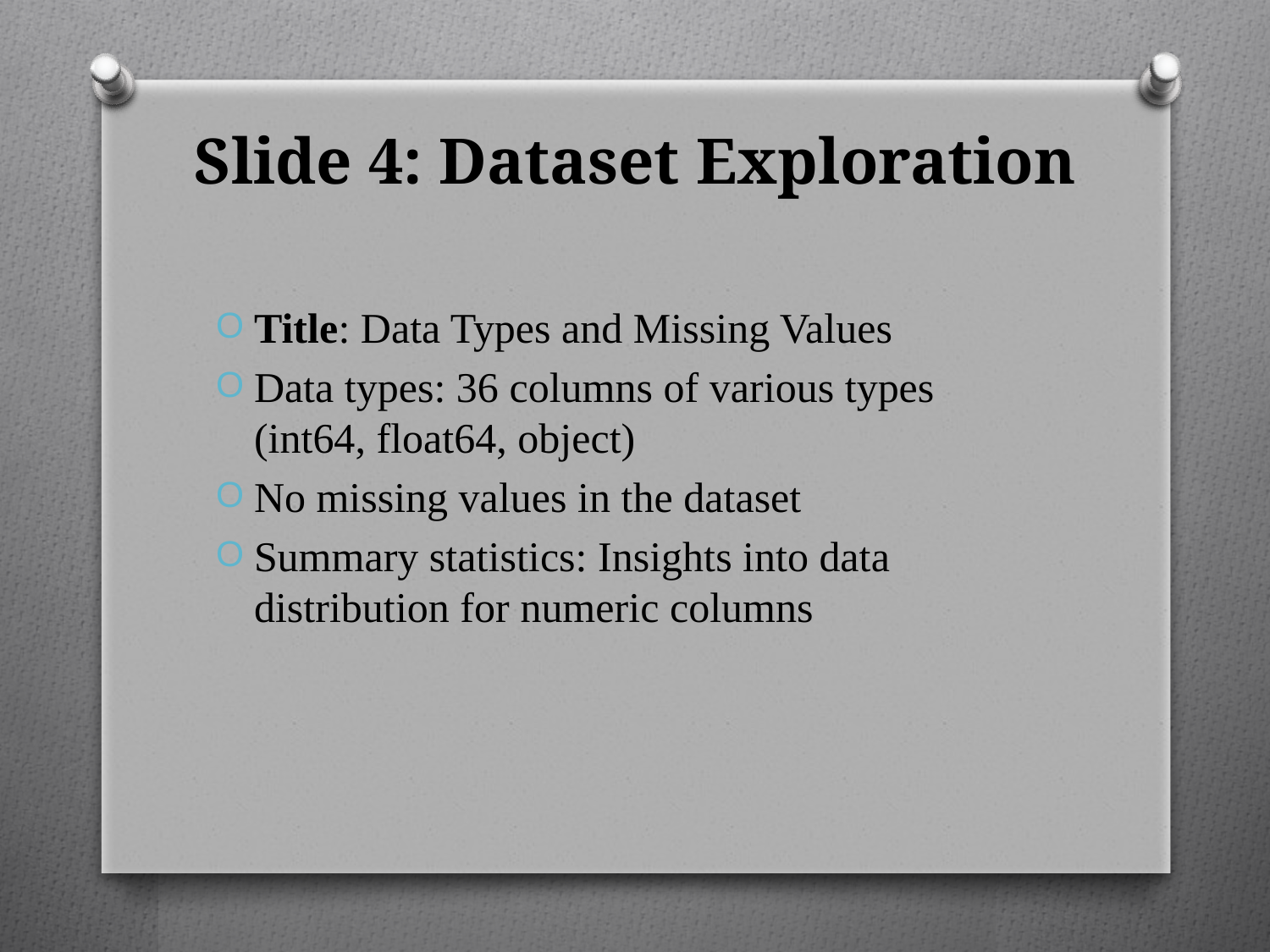

# Slide 4: Dataset Exploration
Title: Data Types and Missing Values
Data types: 36 columns of various types (int64, float64, object)
No missing values in the dataset
Summary statistics: Insights into data distribution for numeric columns